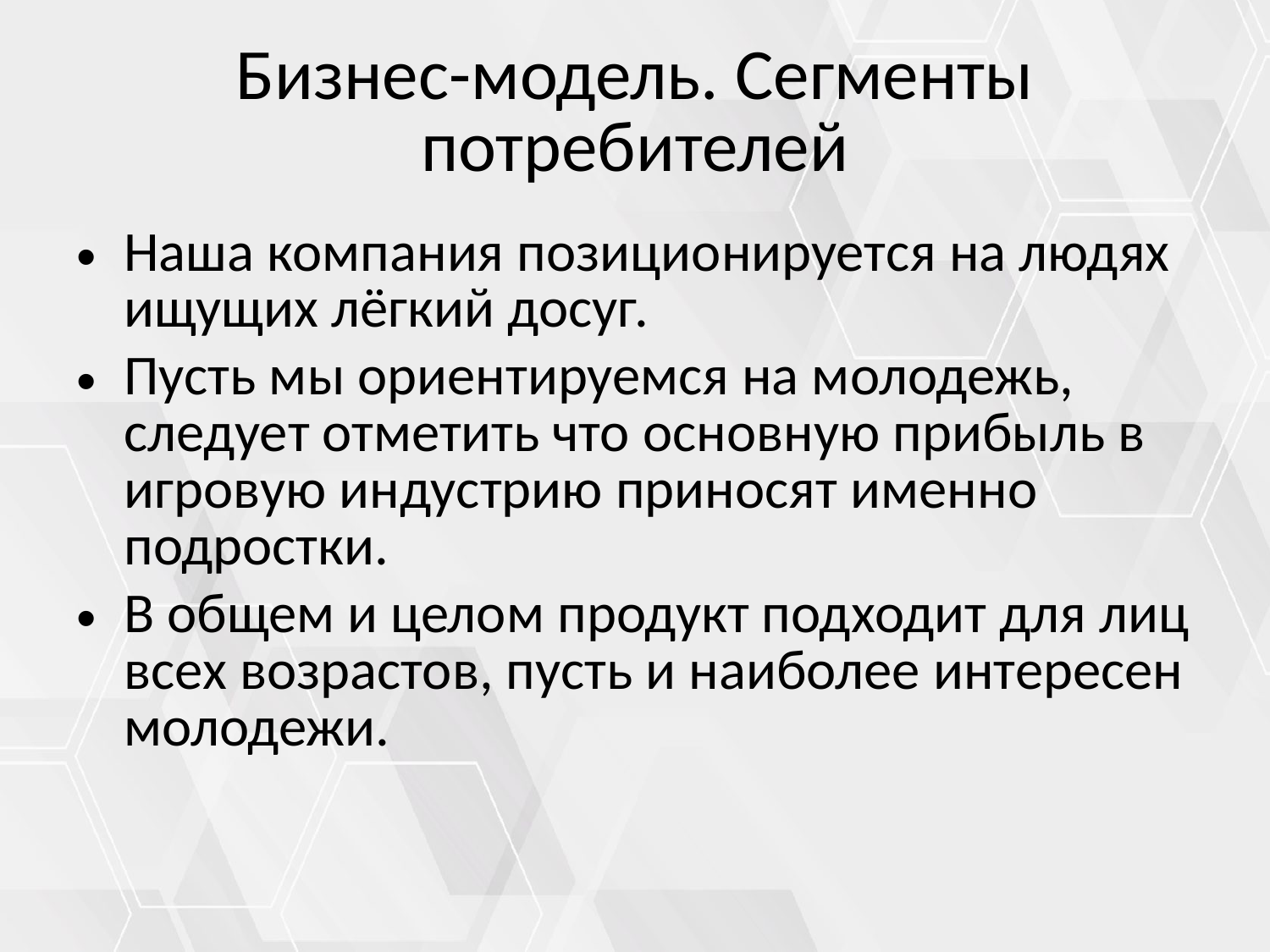

# Бизнес-модель. Сегменты потребителей
Наша компания позиционируется на людях ищущих лёгкий досуг.
Пусть мы ориентируемся на молодежь, следует отметить что основную прибыль в игровую индустрию приносят именно подростки.
В общем и целом продукт подходит для лиц всех возрастов, пусть и наиболее интересен молодежи.